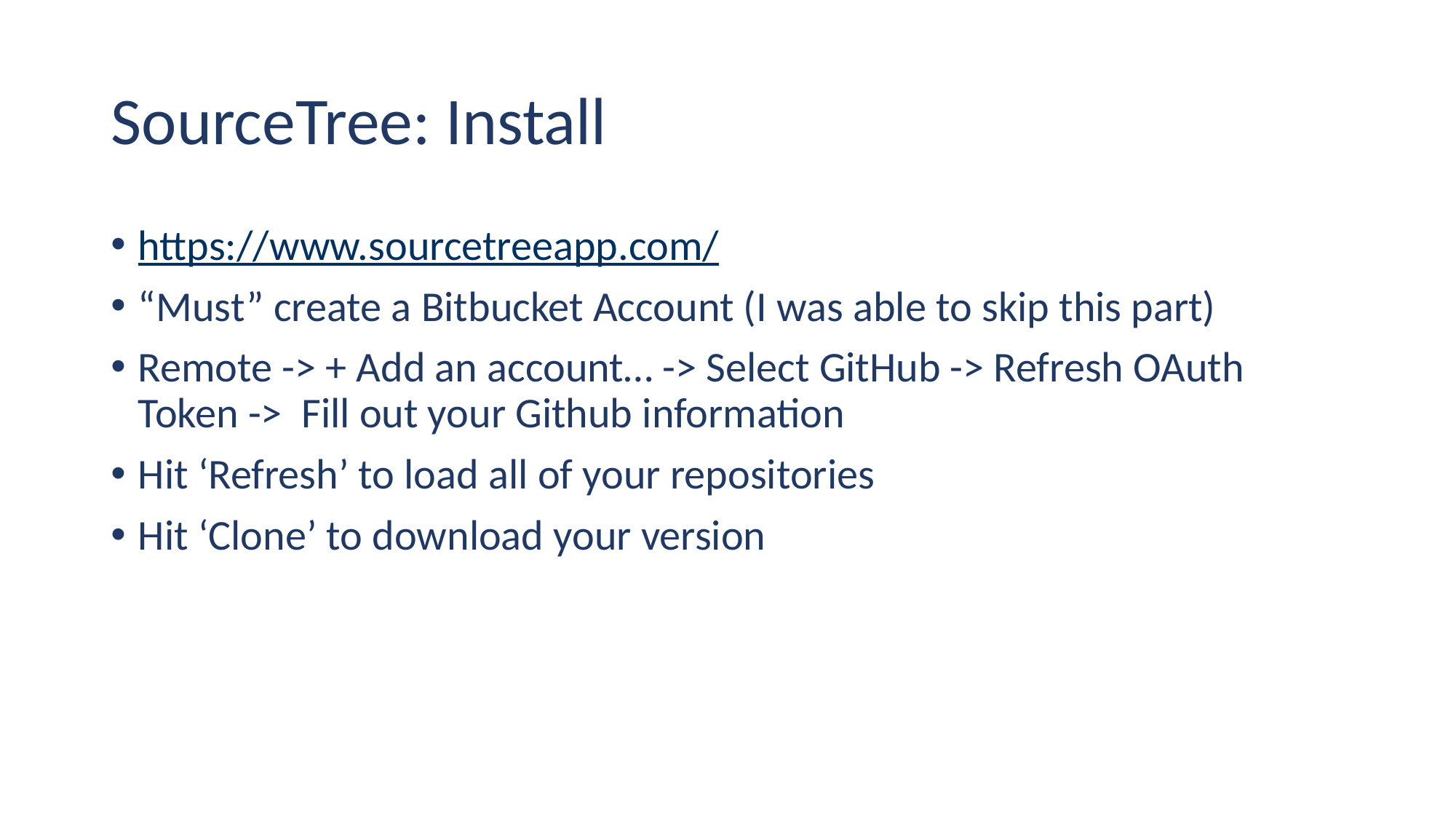

# SourceTree: Install
https://www.sourcetreeapp.com/
“Must” create a Bitbucket Account (I was able to skip this part)
Remote -> + Add an account… -> Select GitHub -> Refresh OAuth Token ->  Fill out your Github information
Hit ‘Refresh’ to load all of your repositories
Hit ‘Clone’ to download your version